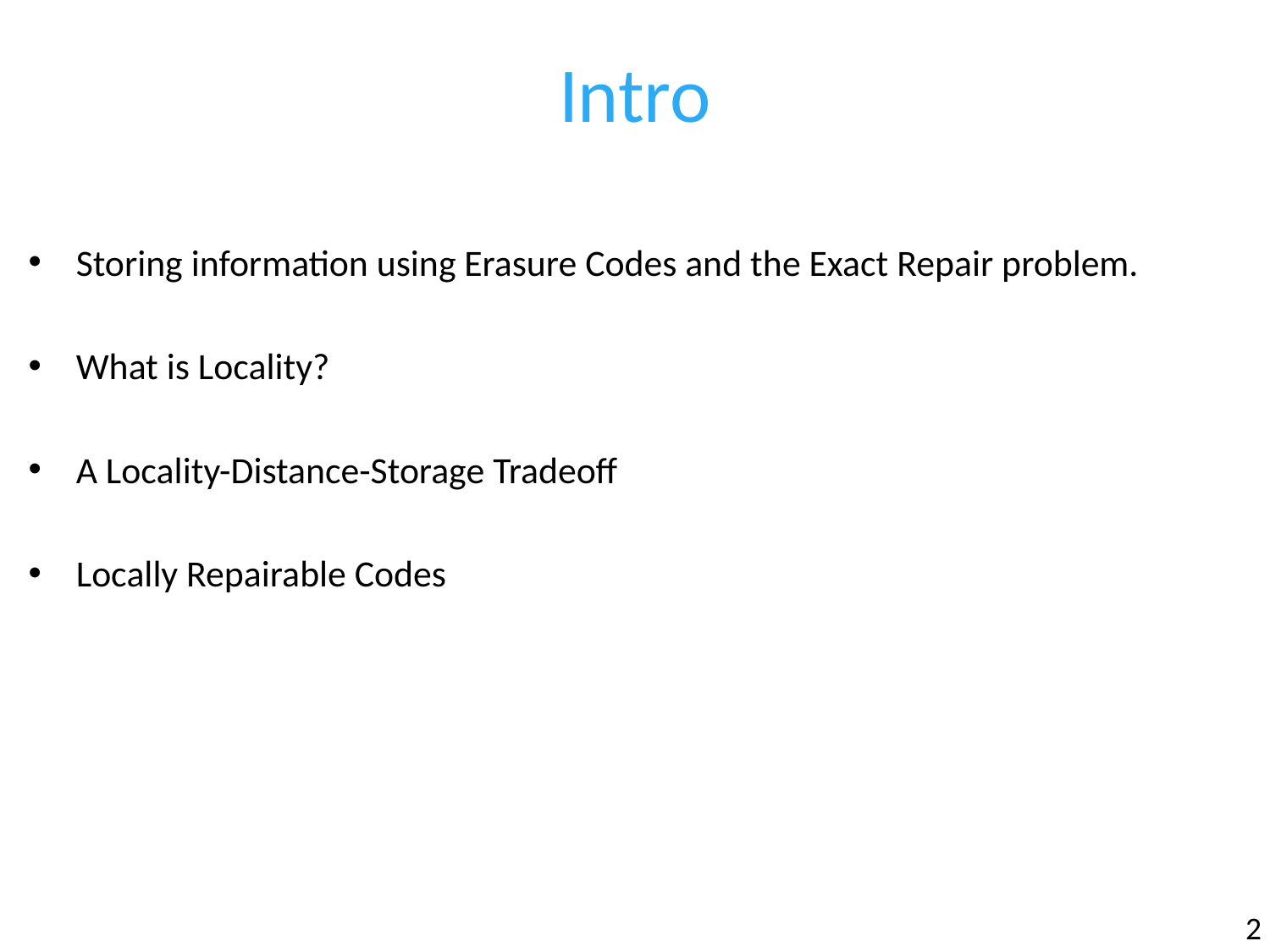

# Intro
Storing information using Erasure Codes and the Exact Repair problem.

What is Locality?

A Locality-Distance-Storage Tradeoff

Locally Repairable Codes

2